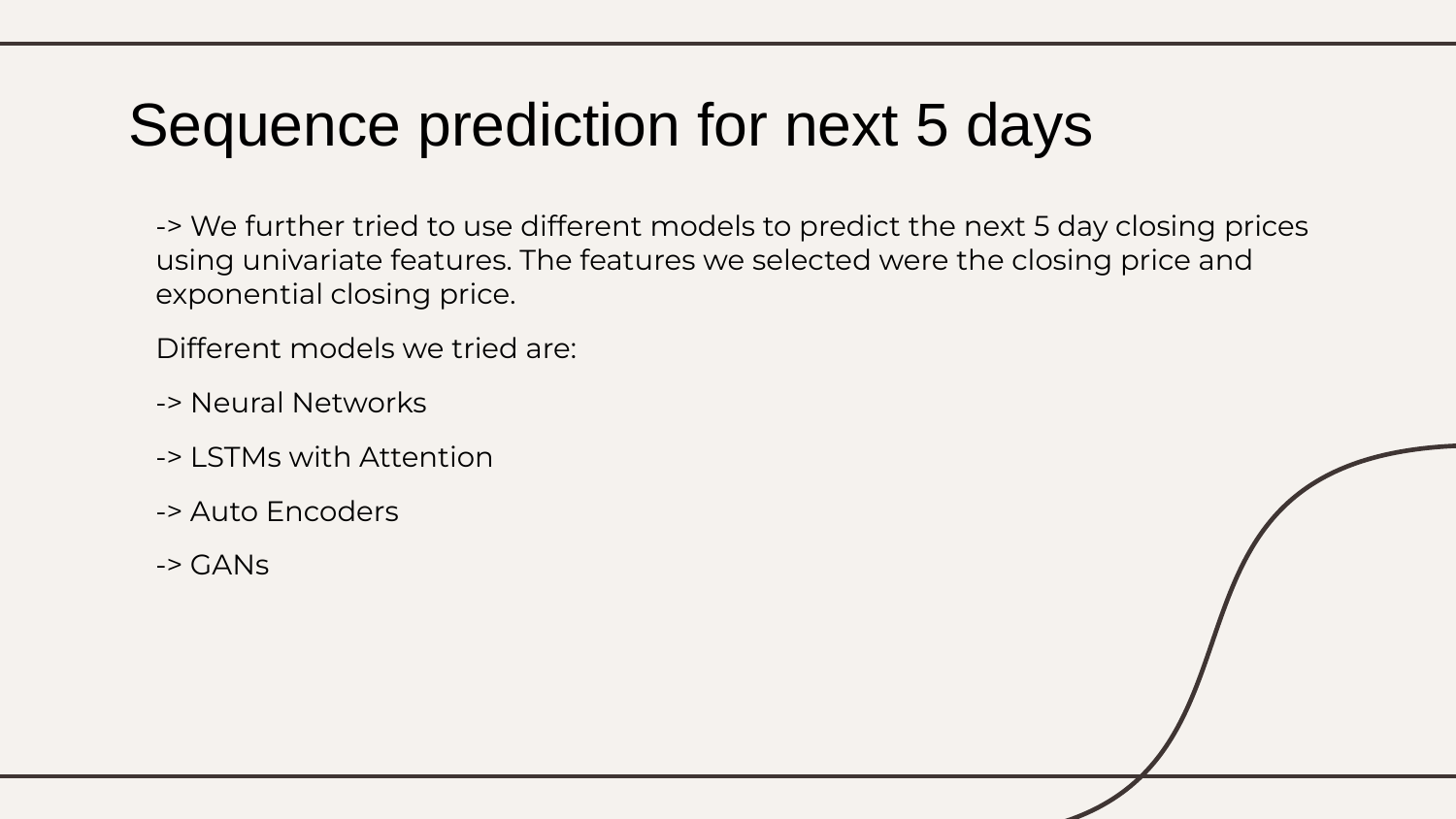

# Sequence prediction for next 5 days
-> We further tried to use different models to predict the next 5 day closing prices using univariate features. The features we selected were the closing price and exponential closing price.
Different models we tried are:
-> Neural Networks
-> LSTMs with Attention
-> Auto Encoders
-> GANs